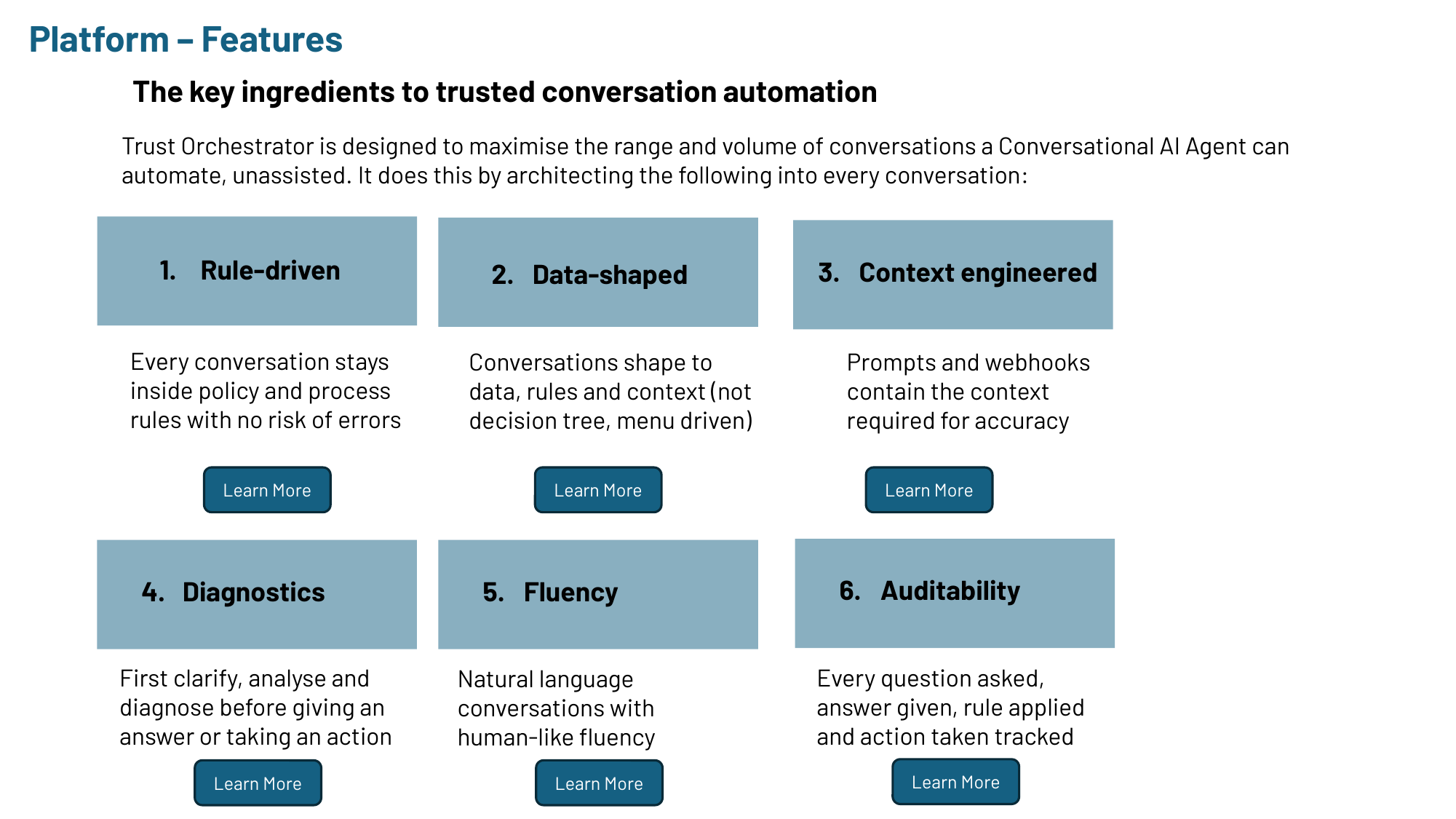

Platform – Features
The key ingredients to trusted conversation automation
Trust Orchestrator is designed to maximise the range and volume of conversations a Conversational AI Agent can automate, unassisted. It does this by architecting the following into every conversation:

Rule-driven

Context engineered
Data-shaped
Every conversation stays inside policy and process rules with no risk of errors
Conversations shape to data, rules and context (not decision tree, menu driven)
Prompts and webhooks contain the context required for accuracy
Learn More
Learn More
Learn More

Auditability
Diagnostics
Fluency
Every question asked, answer given, rule applied and action taken tracked
First clarify, analyse and diagnose before giving an answer or taking an action
Natural language conversations with human-like fluency
Learn More
Learn More
Learn More